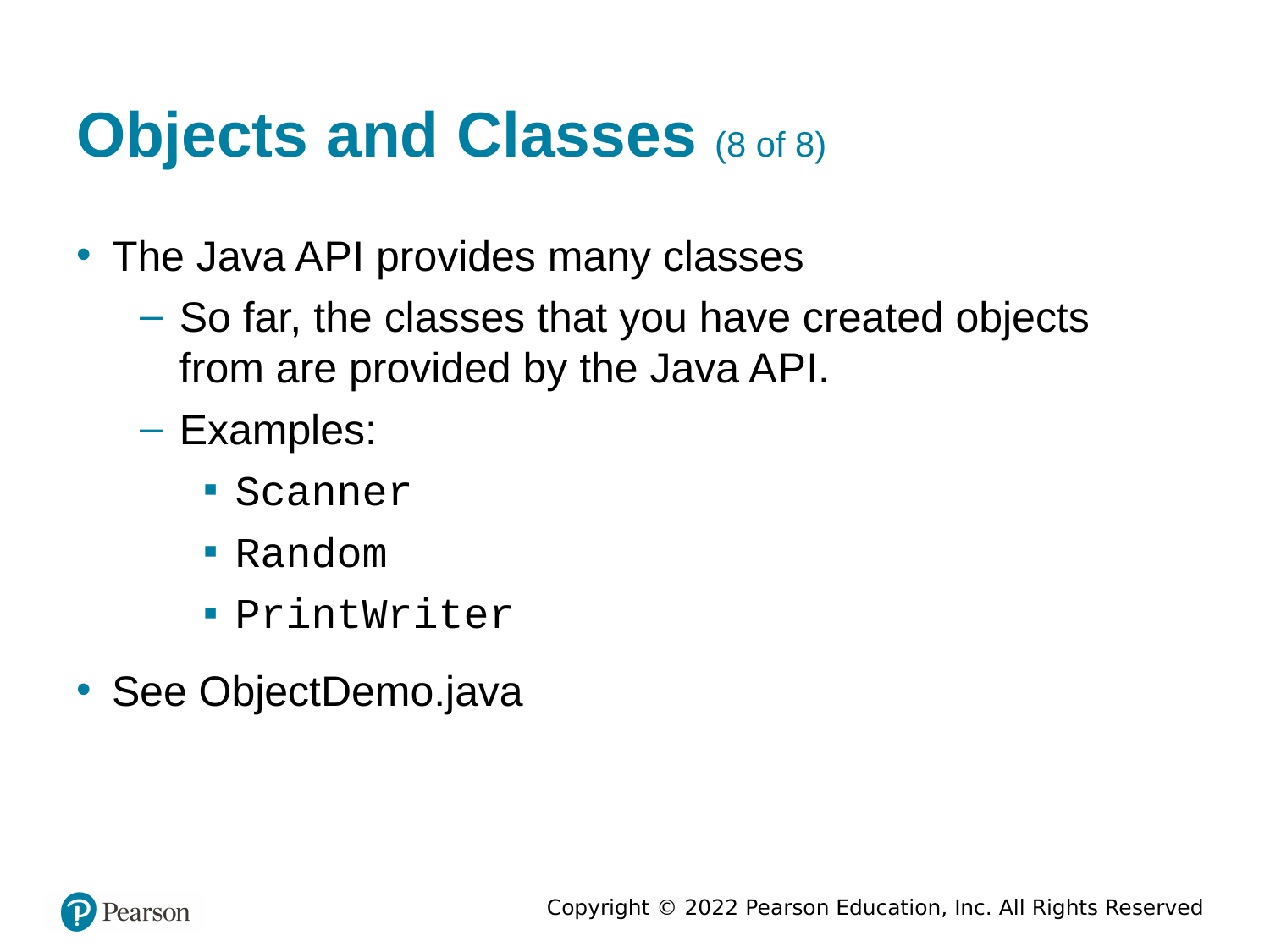

# Objects and Classes (8 of 8)
The Java A P I provides many classes
So far, the classes that you have created objects from are provided by the Java A P I.
Examples:
Scanner
Random
PrintWriter
See ObjectDemo.java